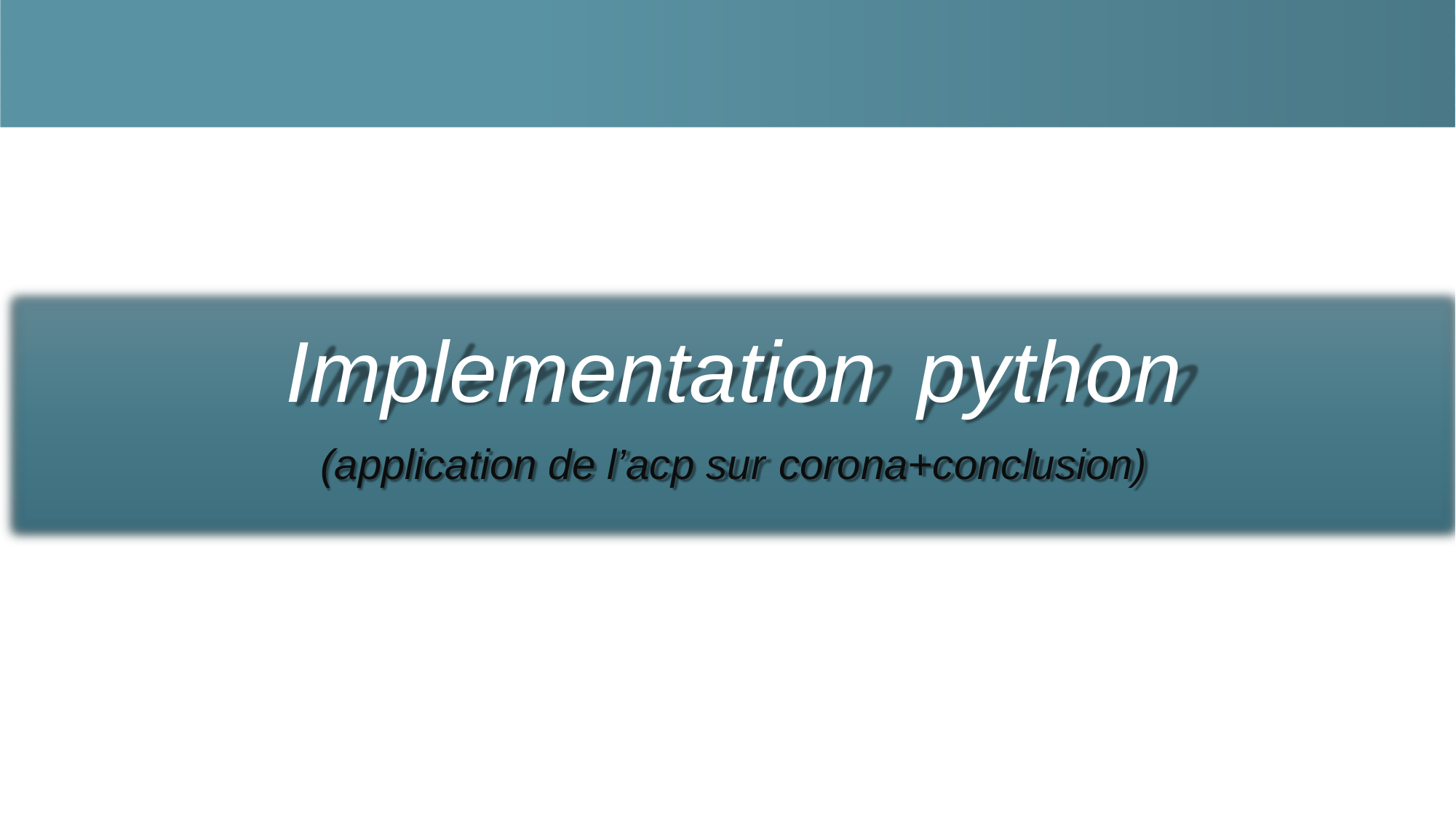

# Implementation	python
(application de l’acp sur corona+conclusion)